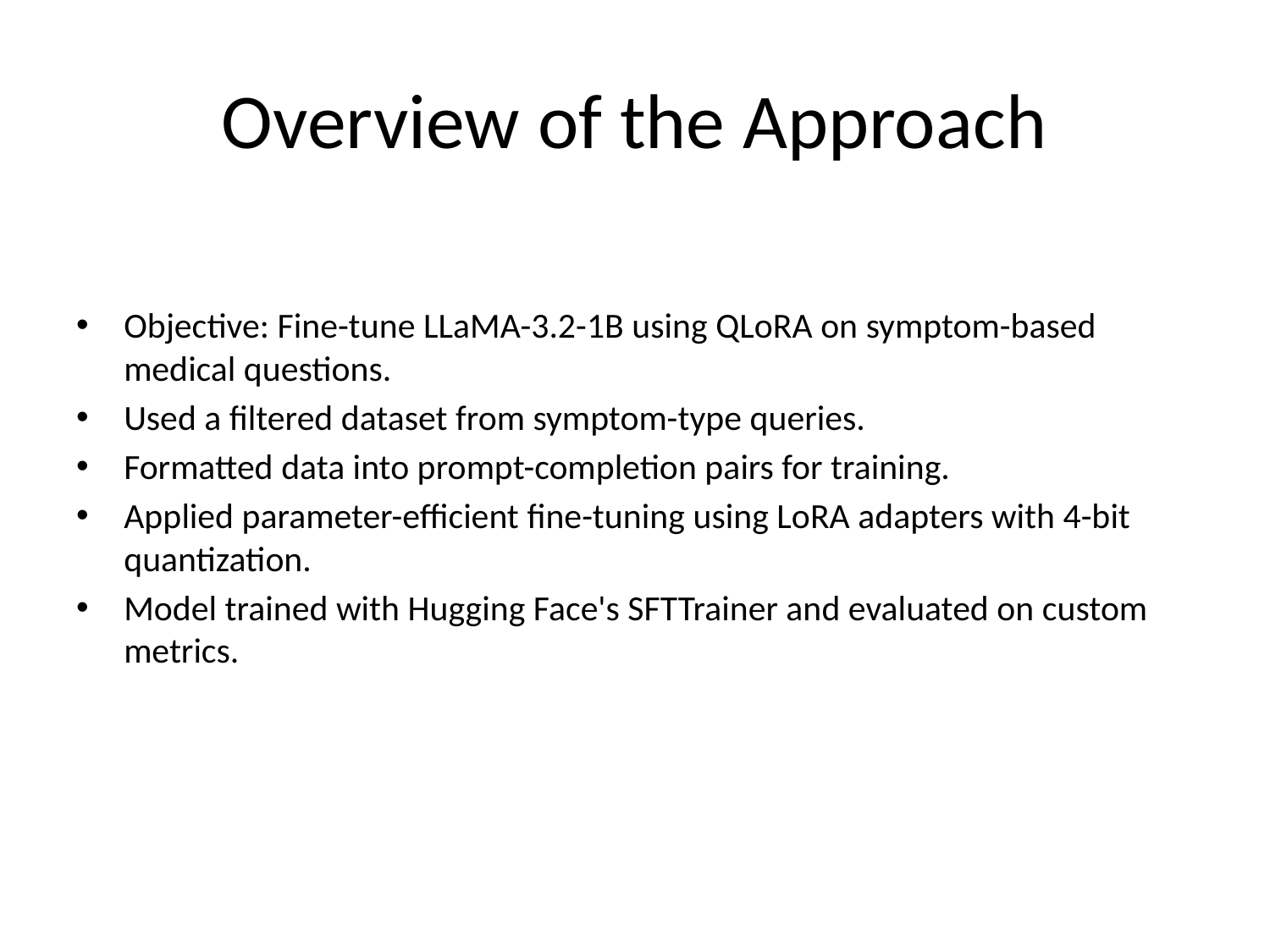

# Overview of the Approach

Objective: Fine-tune LLaMA-3.2-1B using QLoRA on symptom-based medical questions.
Used a filtered dataset from symptom-type queries.
Formatted data into prompt-completion pairs for training.
Applied parameter-efficient fine-tuning using LoRA adapters with 4-bit quantization.
Model trained with Hugging Face's SFTTrainer and evaluated on custom metrics.